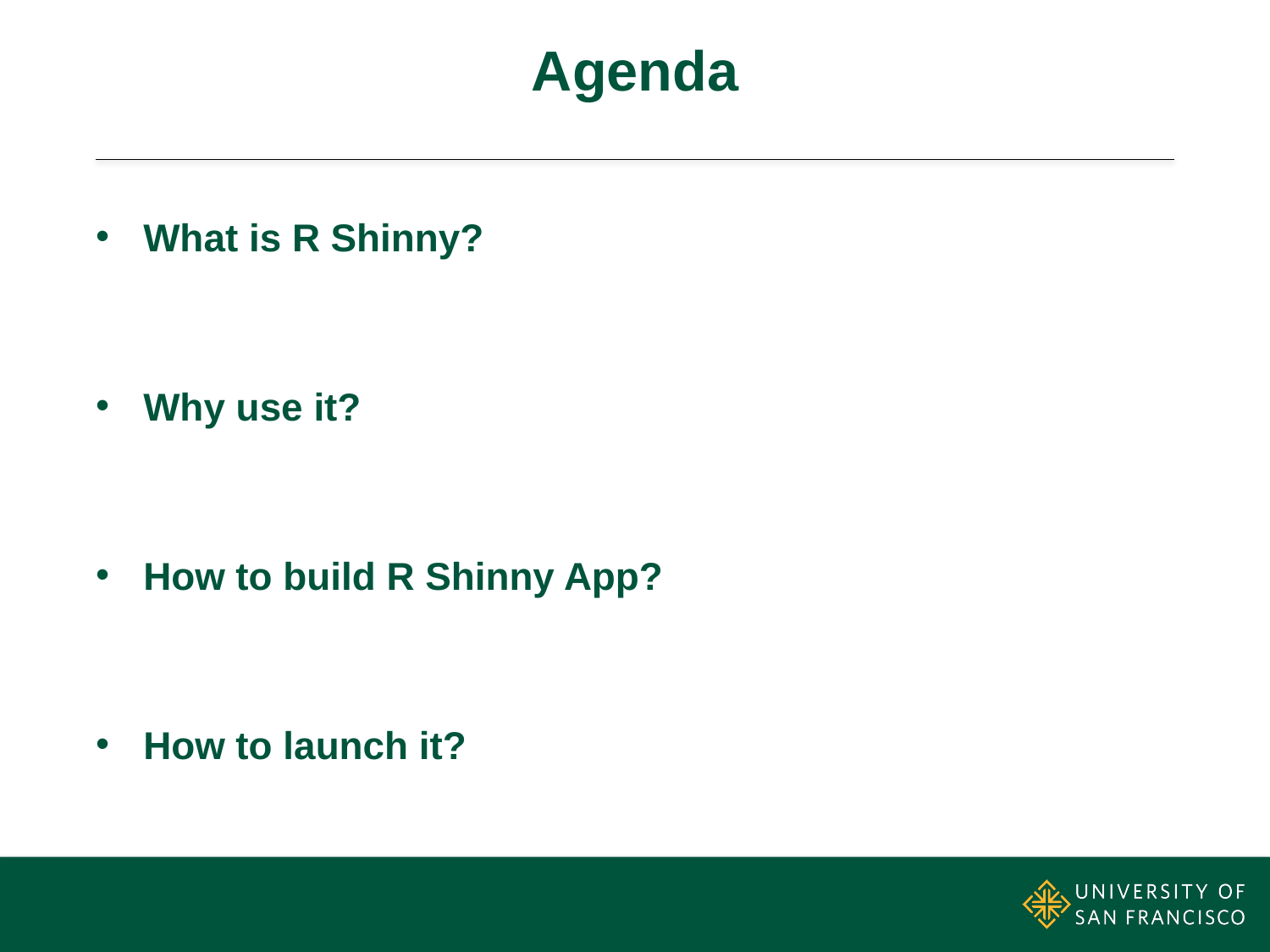

# Agenda
What is R Shinny?

Why use it?

How to build R Shinny App?

How to launch it?